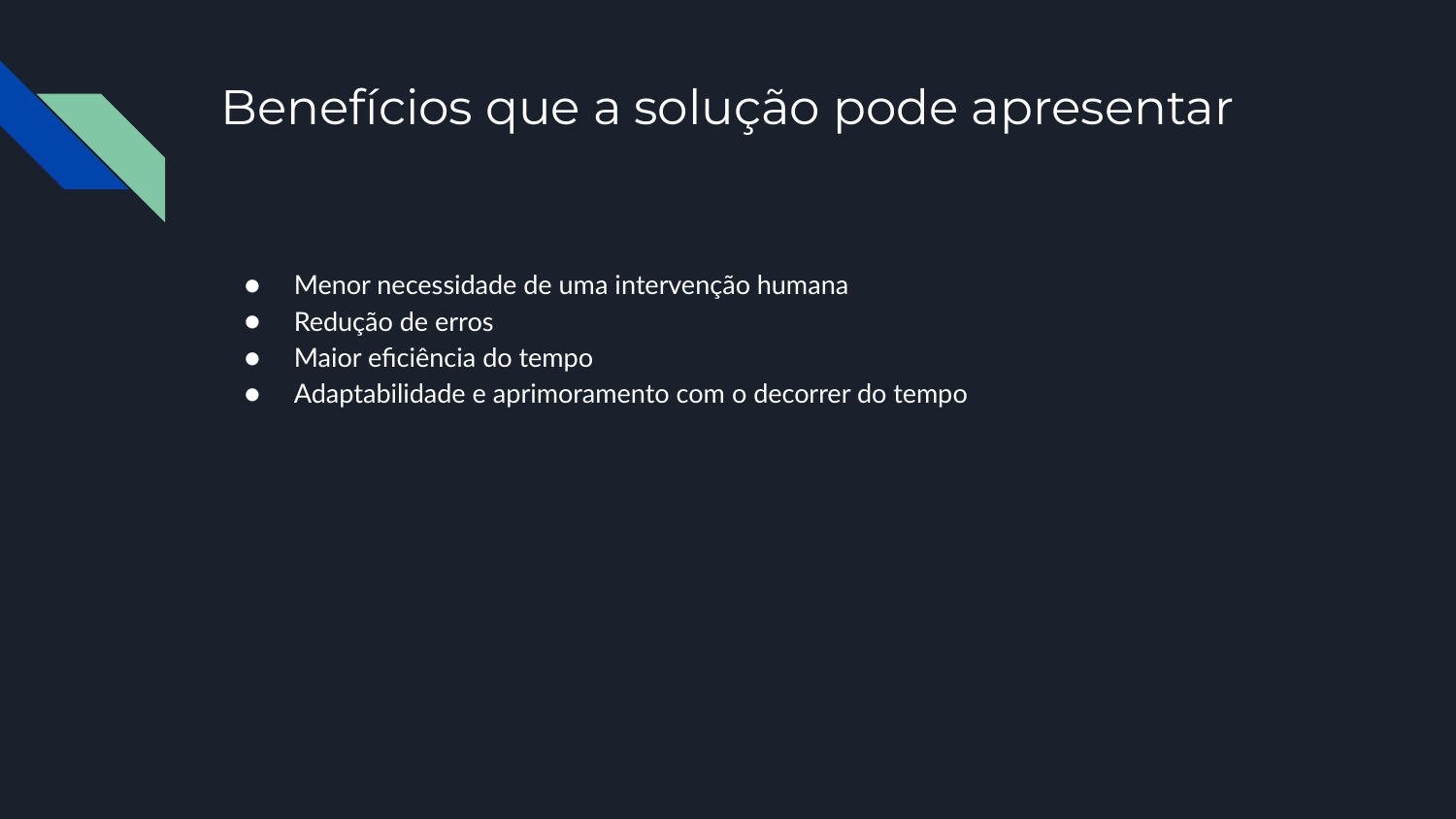

# Benefícios que a solução pode apresentar
Menor necessidade de uma intervenção humana
Redução de erros
Maior eficiência do tempo
Adaptabilidade e aprimoramento com o decorrer do tempo